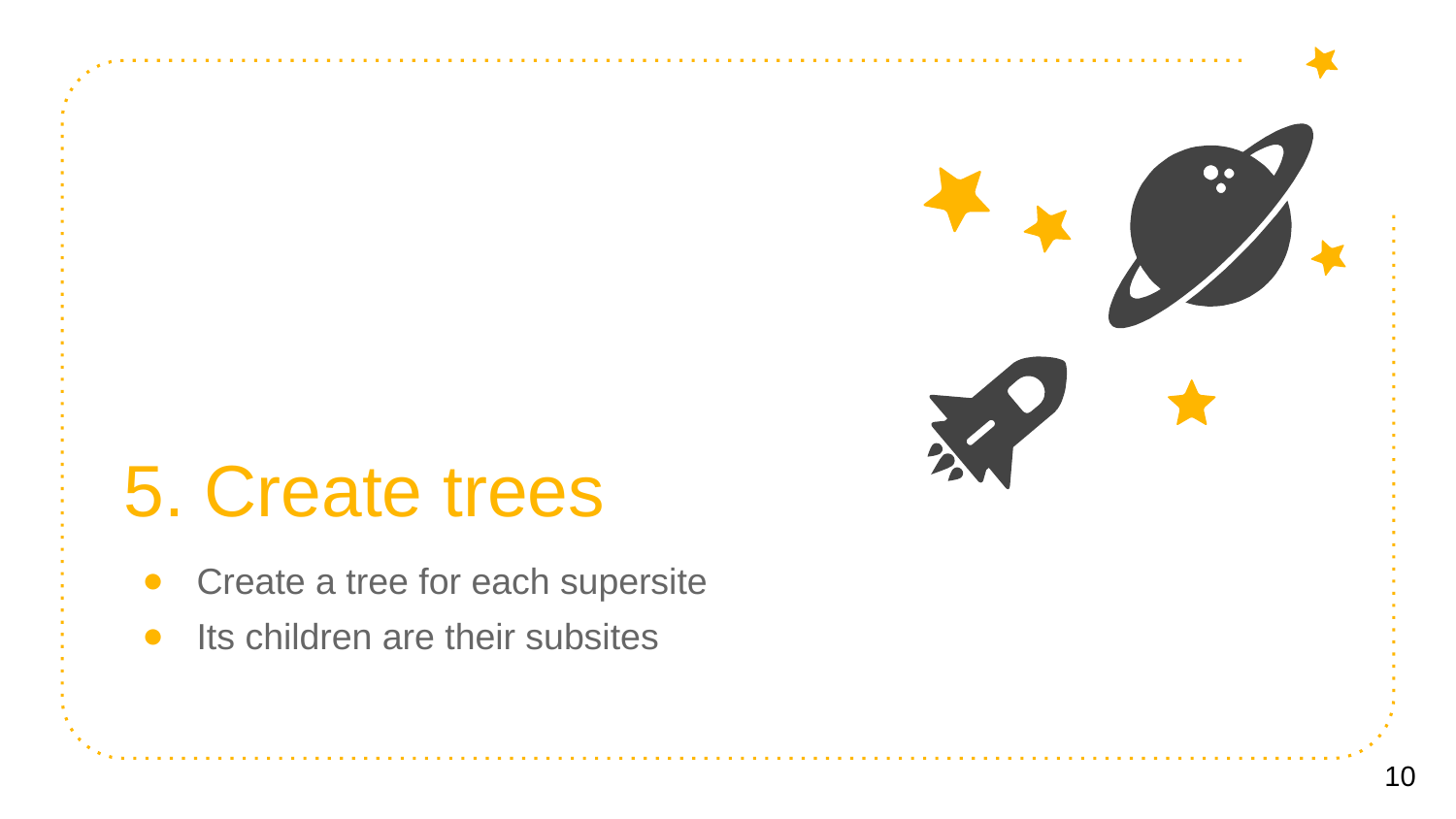

5. Create trees

Create a tree for each supersite
Its children are their subsites
10